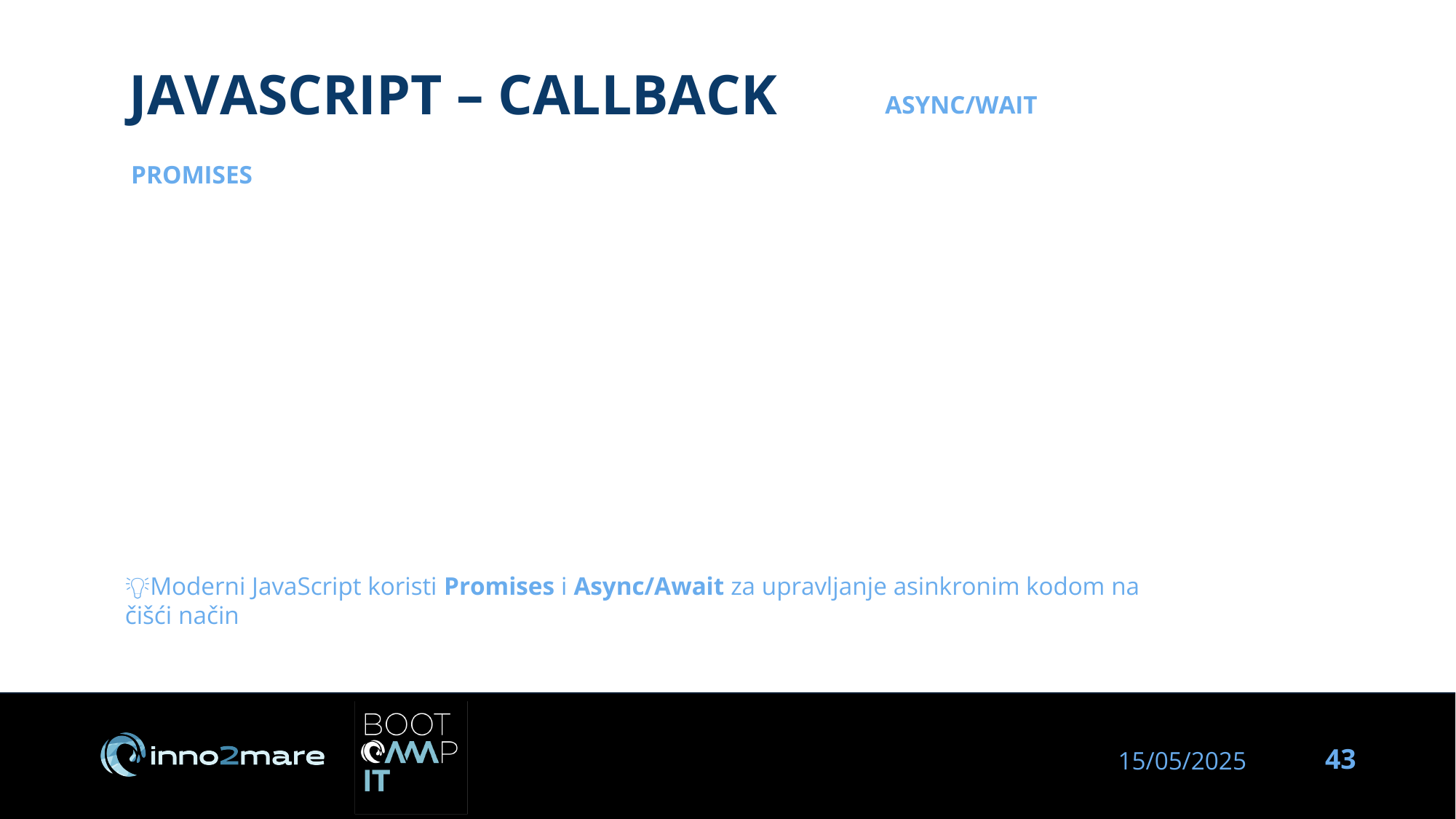

JavaScript – CALLBACK
ASYNC/WAIT
PROMISES
💡Moderni JavaScript koristi Promises i Async/Await za upravljanje asinkronim kodom na čišći način